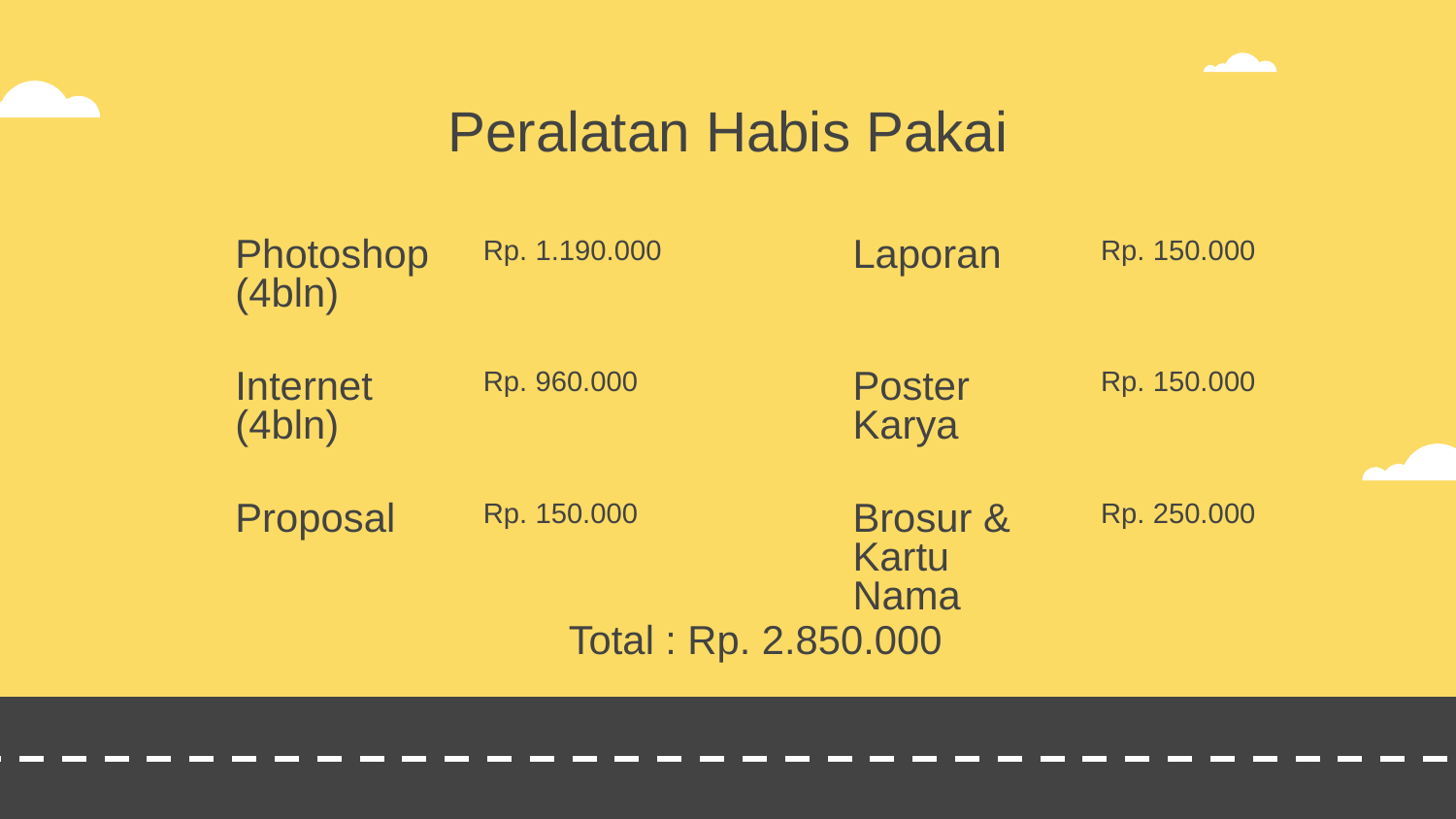

# Peralatan Habis Pakai
Rp. 1.190.000
Rp. 150.000
Photoshop (4bln)
Laporan

Rp. 960.000
Rp. 150.000
Internet (4bln)
Poster Karya

Rp. 150.000
Rp. 250.000
Proposal
Brosur & Kartu Nama

Total : Rp. 2.850.000